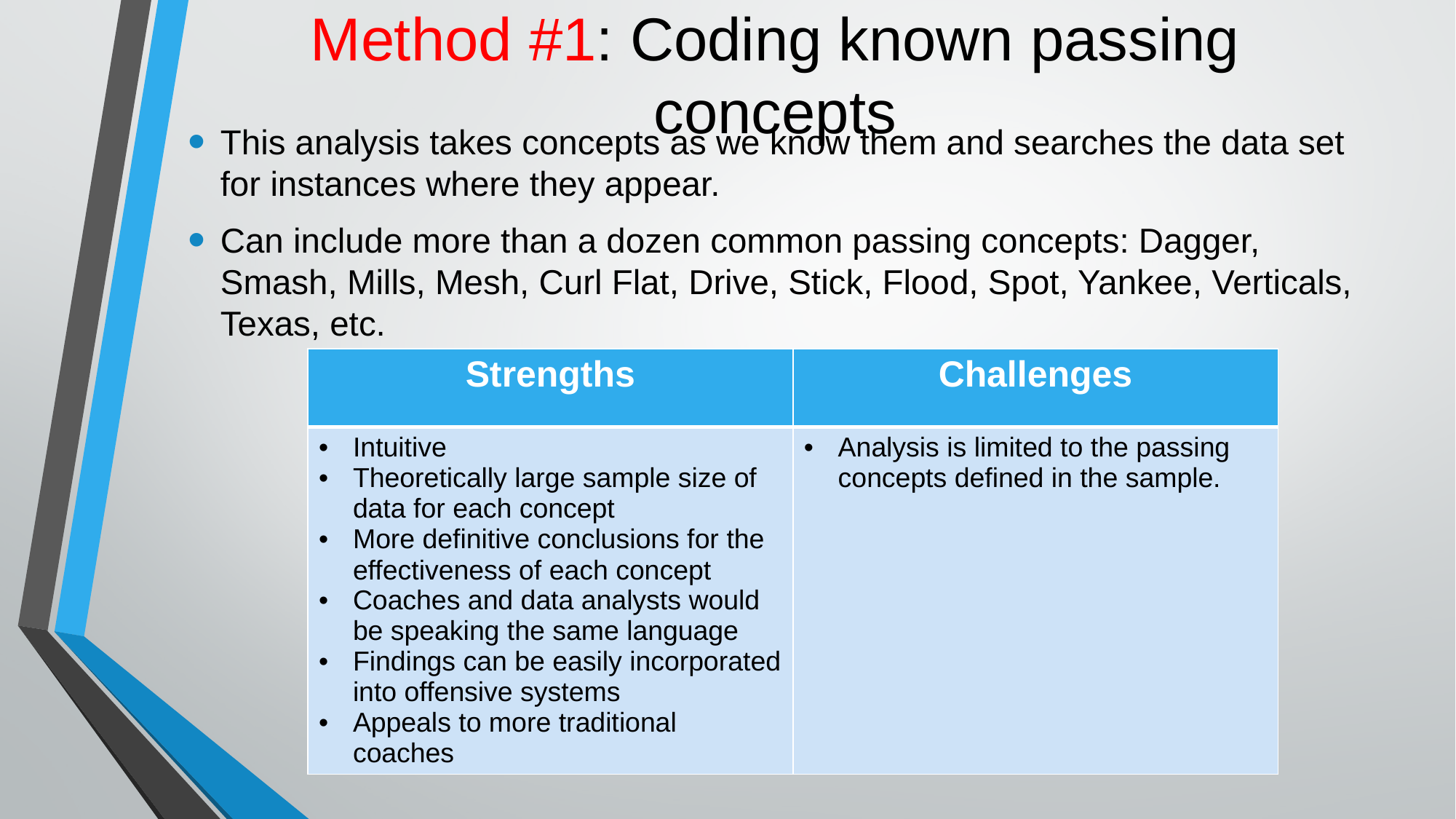

# Method #1: Coding known passing concepts
This analysis takes concepts as we know them and searches the data set for instances where they appear.
Can include more than a dozen common passing concepts: Dagger, Smash, Mills, Mesh, Curl Flat, Drive, Stick, Flood, Spot, Yankee, Verticals, Texas, etc.
| Strengths | Challenges |
| --- | --- |
| Intuitive Theoretically large sample size of data for each concept More definitive conclusions for the effectiveness of each concept Coaches and data analysts would be speaking the same language Findings can be easily incorporated into offensive systems Appeals to more traditional coaches | Analysis is limited to the passing concepts defined in the sample. |